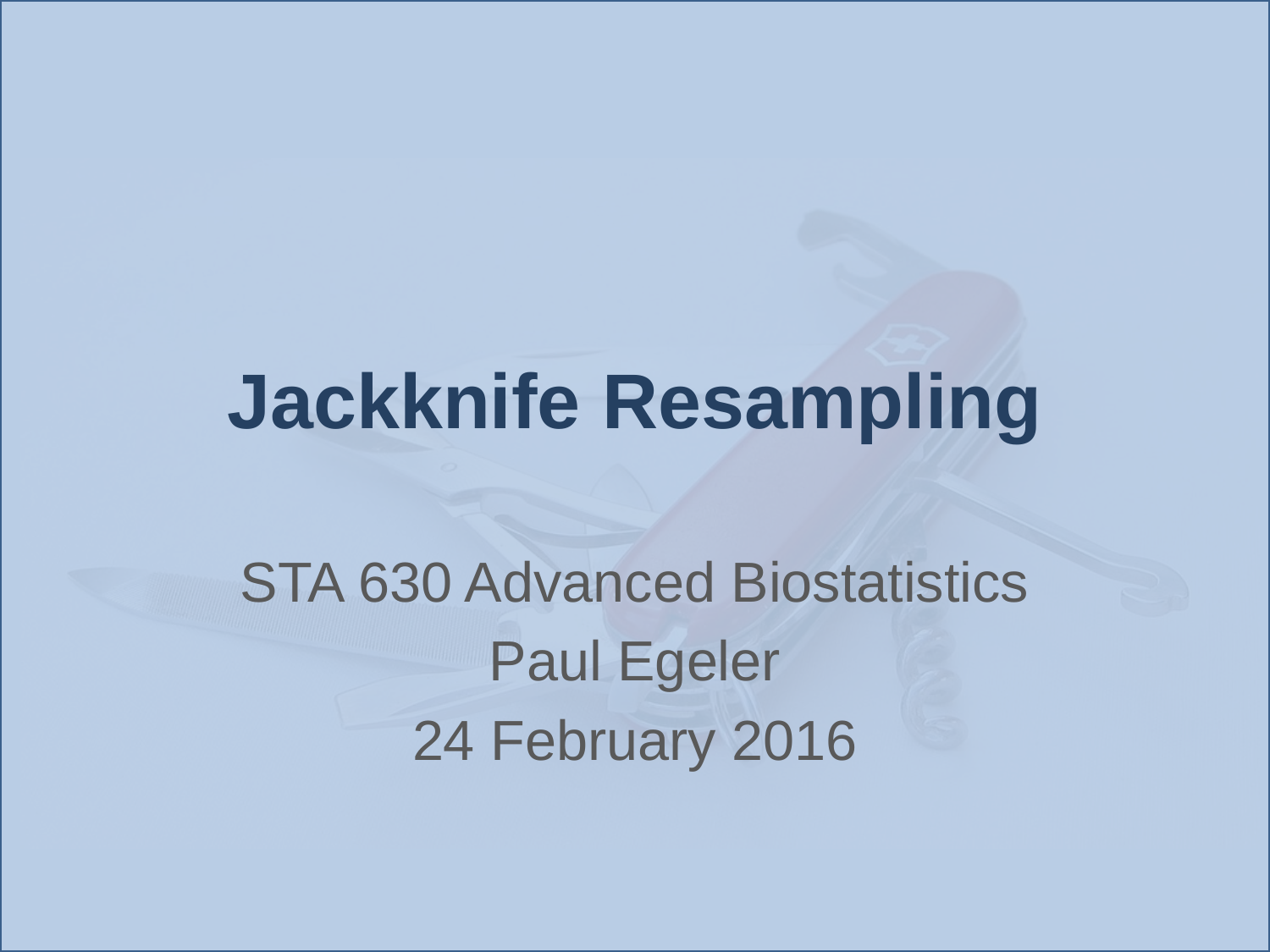

# Jackknife Resampling
STA 630 Advanced Biostatistics
Paul Egeler
24 February 2016